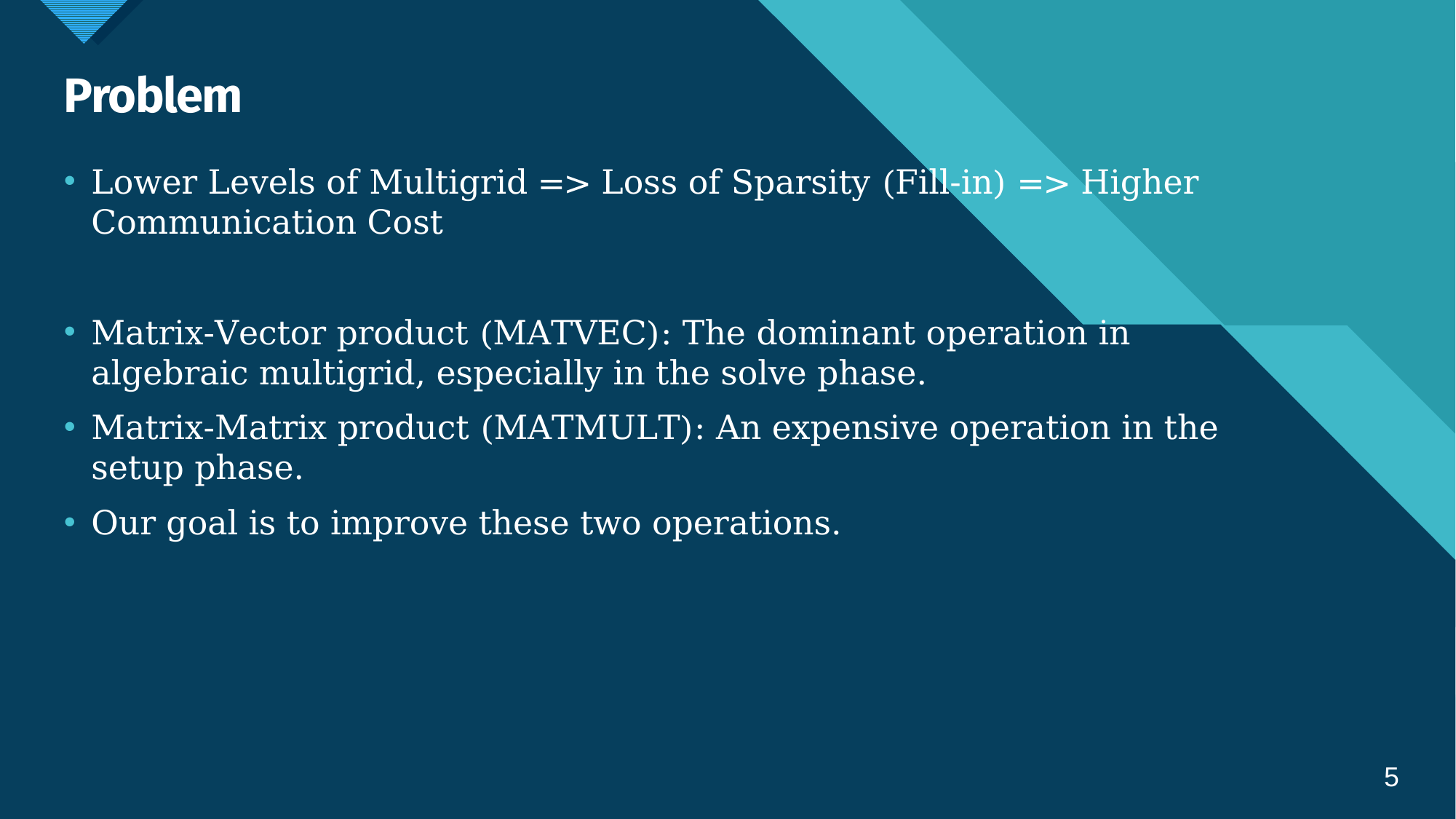

# Problem
Lower Levels of Multigrid => Loss of Sparsity (Fill-in) => Higher Communication Cost

Matrix-Vector product (MATVEC): The dominant operation in algebraic multigrid, especially in the solve phase.
Matrix-Matrix product (MATMULT): An expensive operation in the setup phase.
Our goal is to improve these two operations.
5